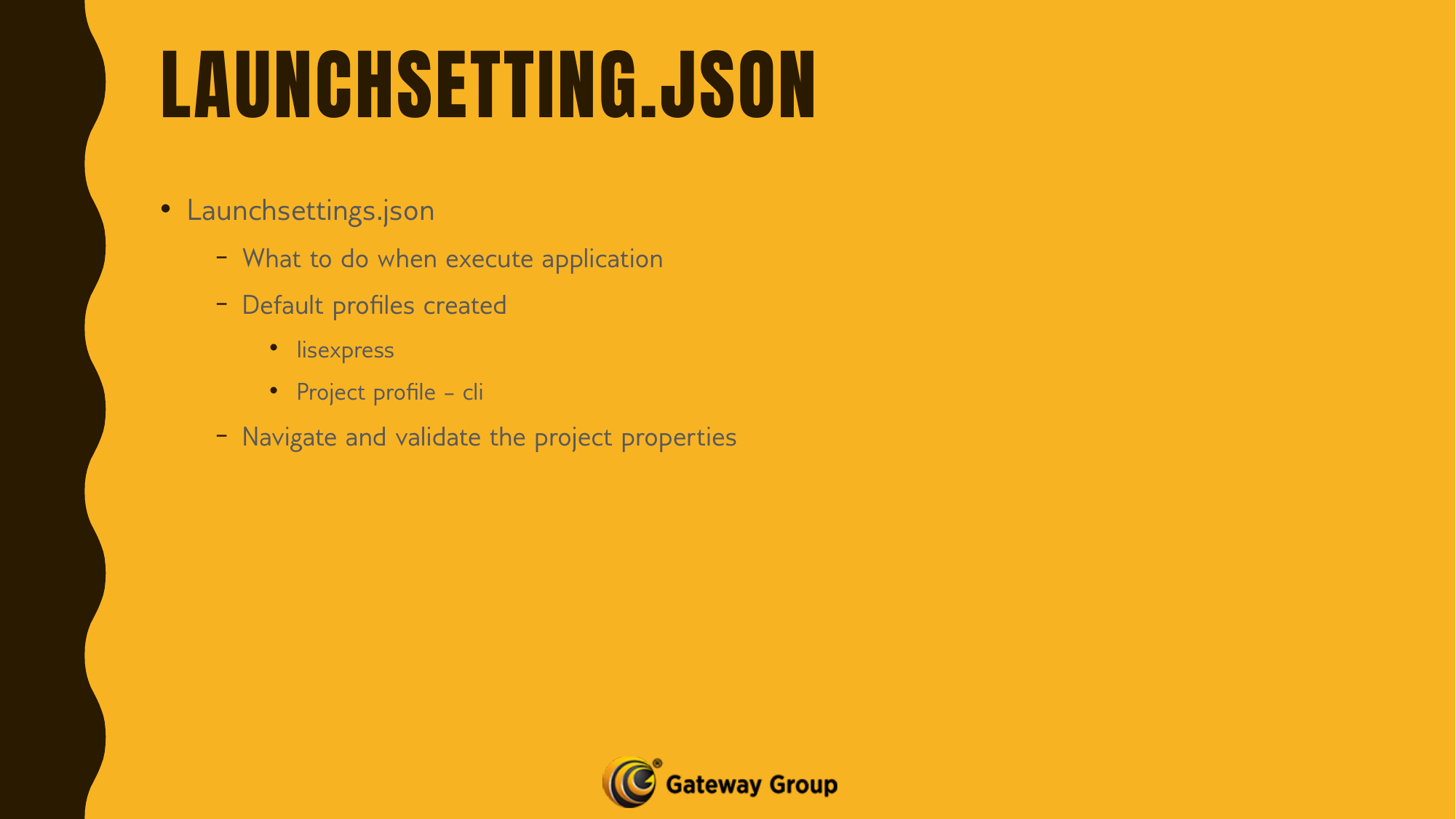

# Launchsetting.json
Launchsettings.json
What to do when execute application
Default profiles created
Iisexpress
Project profile – cli
Navigate and validate the project properties